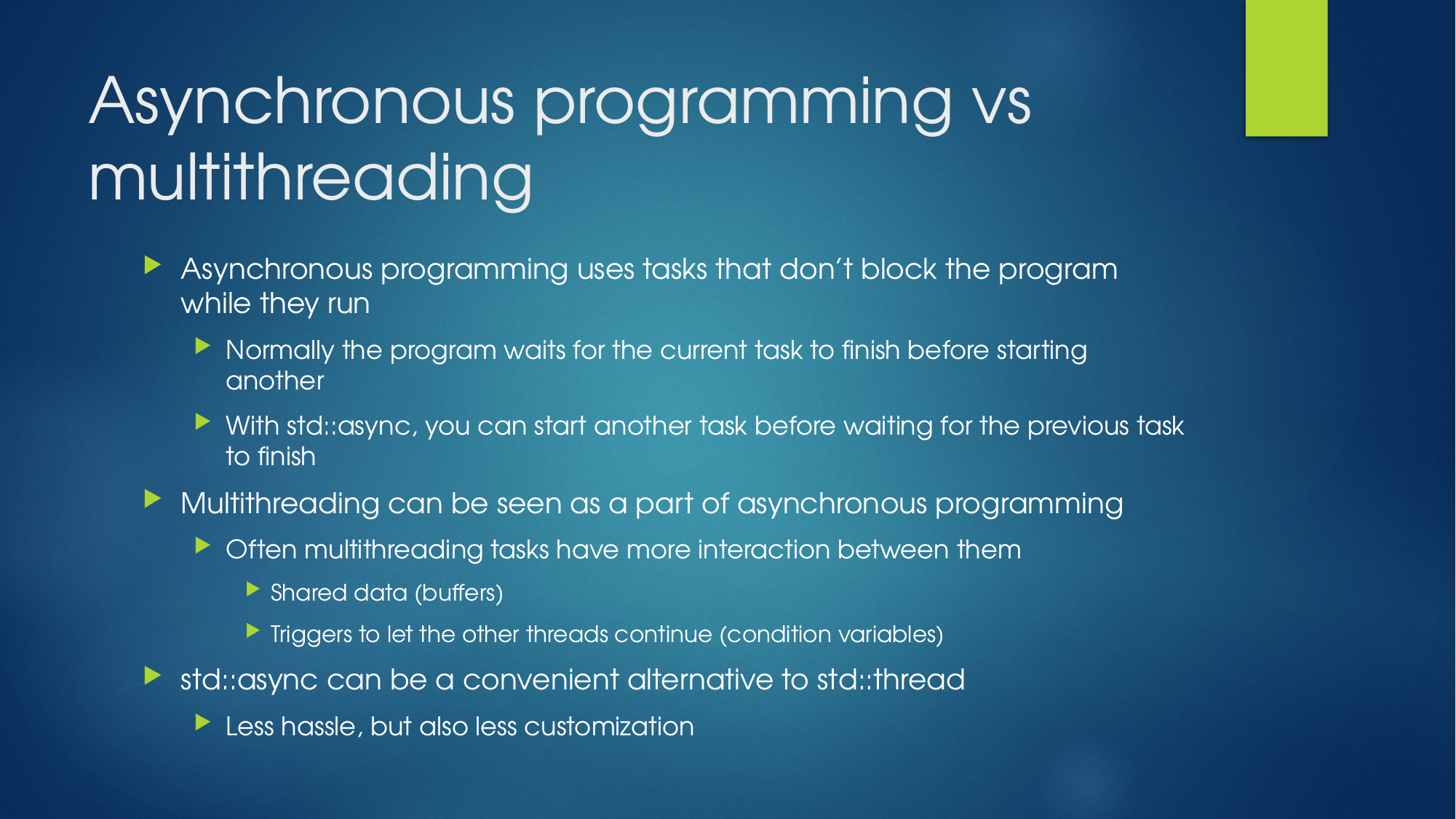

# Asynchronous programming vs multithreading
Asynchronous programming uses tasks that don’t block the program while they run
Normally the program waits for the current task to finish before starting another
With std::async, you can start another task before waiting for the previous task to finish
Multithreading can be seen as a part of asynchronous programming
Often multithreading tasks have more interaction between them
Shared data (buffers)
Triggers to let the other threads continue (condition variables)
std::async can be a convenient alternative to std::thread
Less hassle, but also less customization